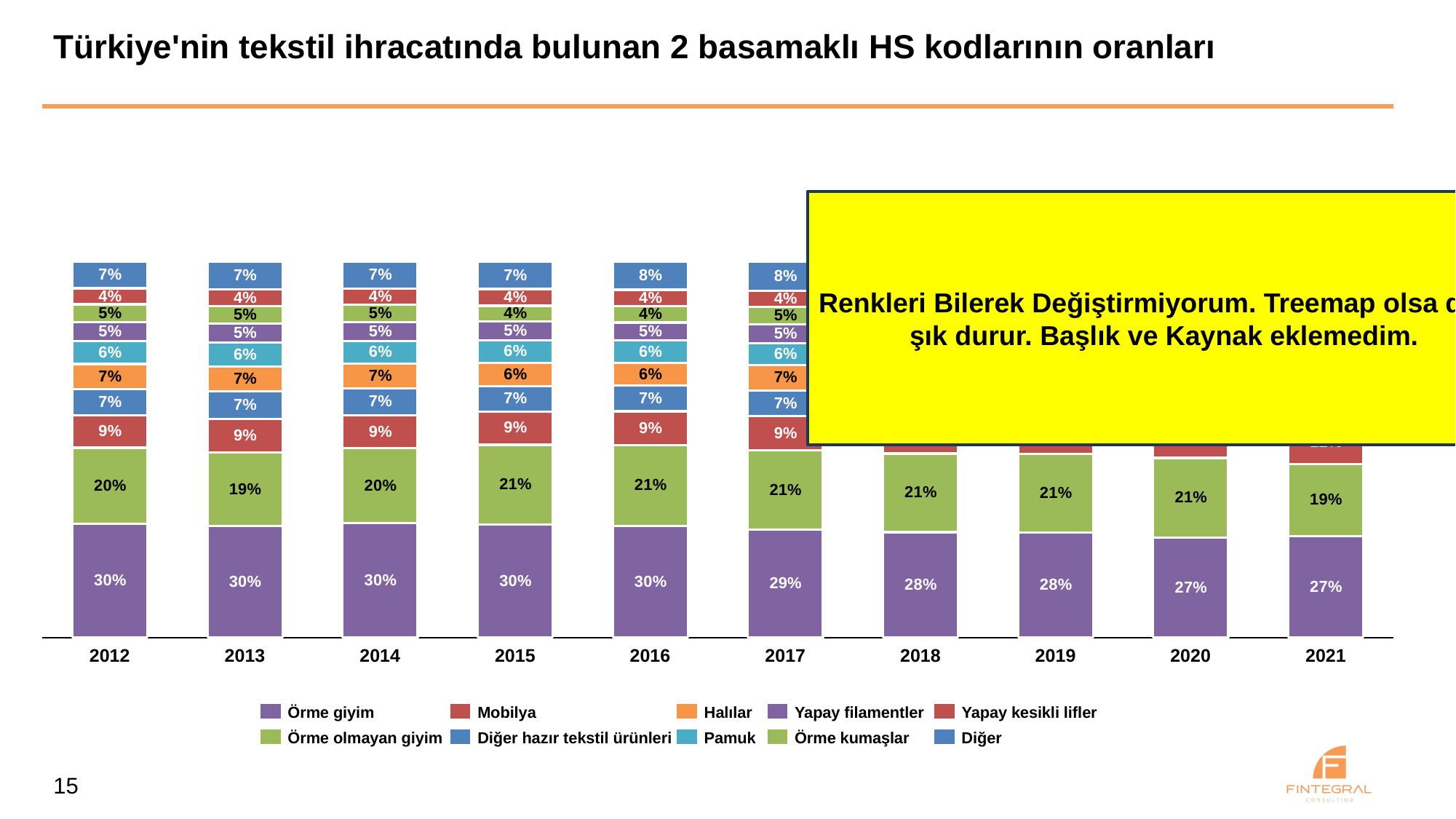

# Türkiye'nin tekstil ihracatında bulunan 2 basamaklı HS kodlarının oranları
Renkleri Bilerek Değiştirmiyorum. Treemap olsa daha şık durur. Başlık ve Kaynak eklemedim.

### Chart

| Category |  |  |  |  |  |  |  |  |  |  |
|---|---|---|---|---|---|---|---|---|---|---|
4%
2012
2013
2014
2015
2016
2017
2018
2019
2020
2021
Örme giyim
Mobilya
Halılar
Yapay filamentler
Yapay kesikli lifler

Örme olmayan giyim
Diğer hazır tekstil ürünleri
Pamuk
Örme kumaşlar
Diğer